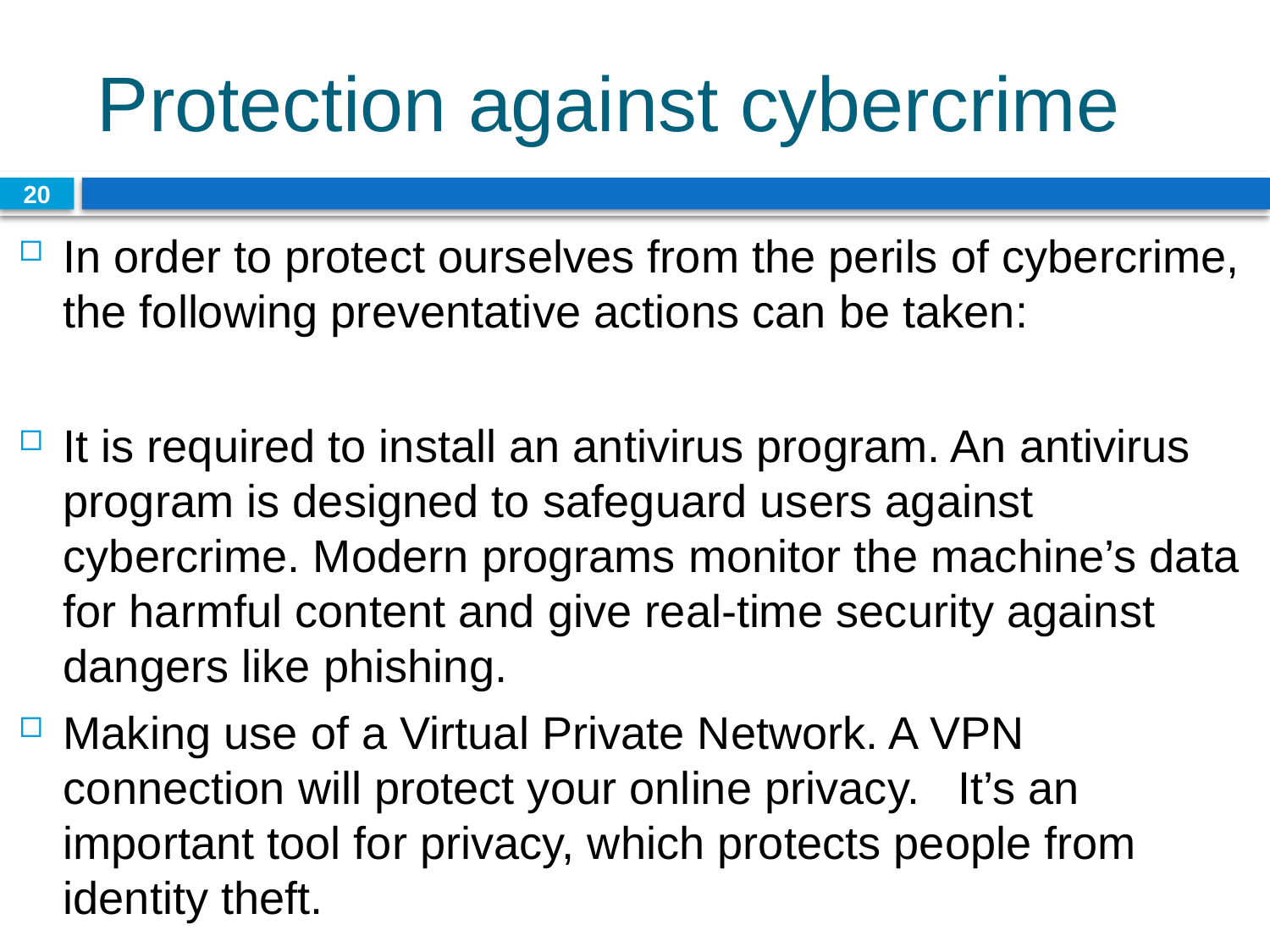

# Protection against cybercrime
20
In order to protect ourselves from the perils of cybercrime, the following preventative actions can be taken:

It is required to install an antivirus program. An antivirus program is designed to safeguard users against cybercrime. Modern programs monitor the machine’s data for harmful content and give real-time security against dangers like phishing.
Making use of a Virtual Private Network. A VPN connection will protect your online privacy.   It’s an important tool for privacy, which protects people from identity theft.